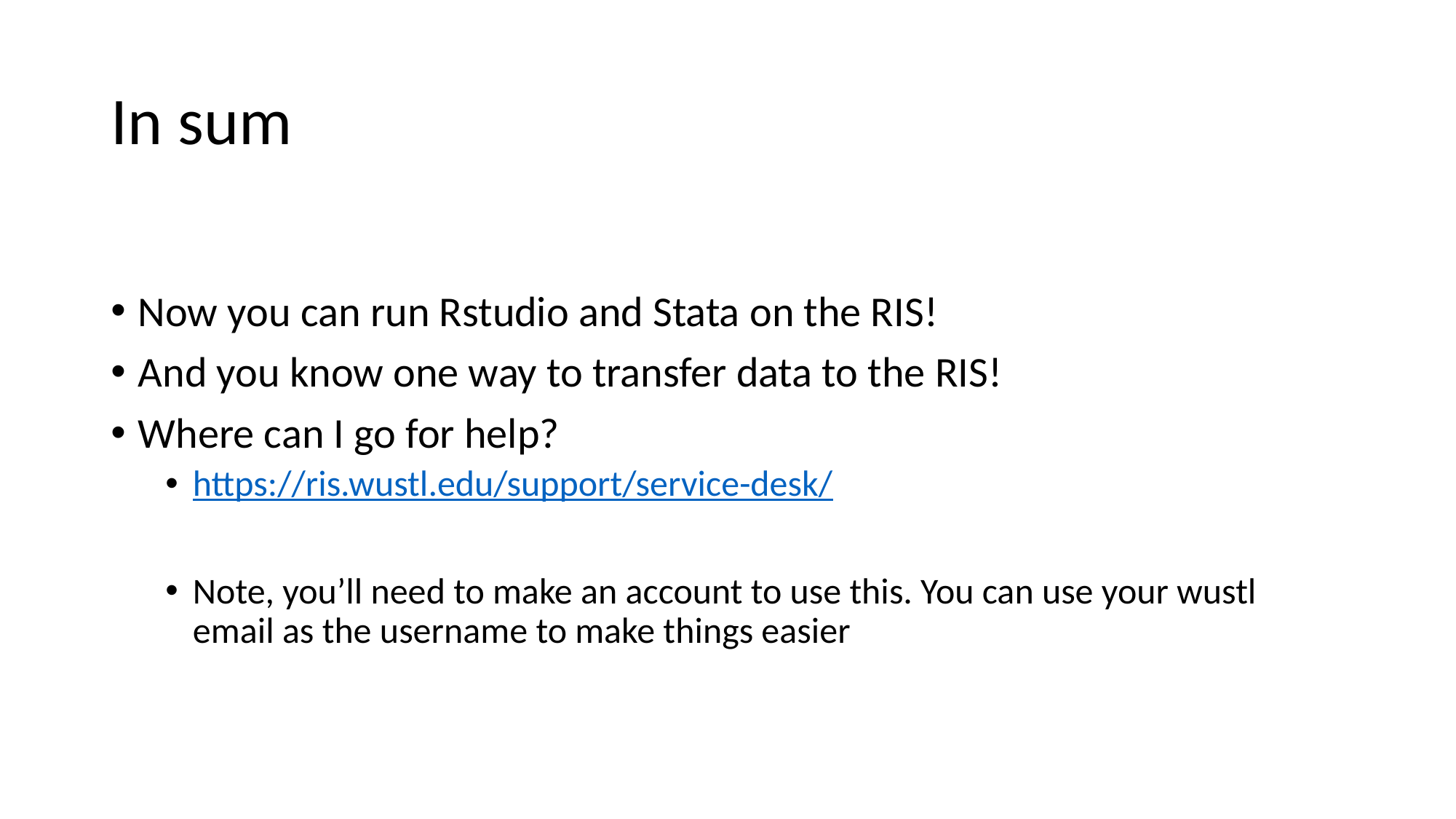

# In sum

Now you can run Rstudio and Stata on the RIS!
And you know one way to transfer data to the RIS!
Where can I go for help?
https://ris.wustl.edu/support/service-desk/

Note, you’ll need to make an account to use this. You can use your wustl email as the username to make things easier